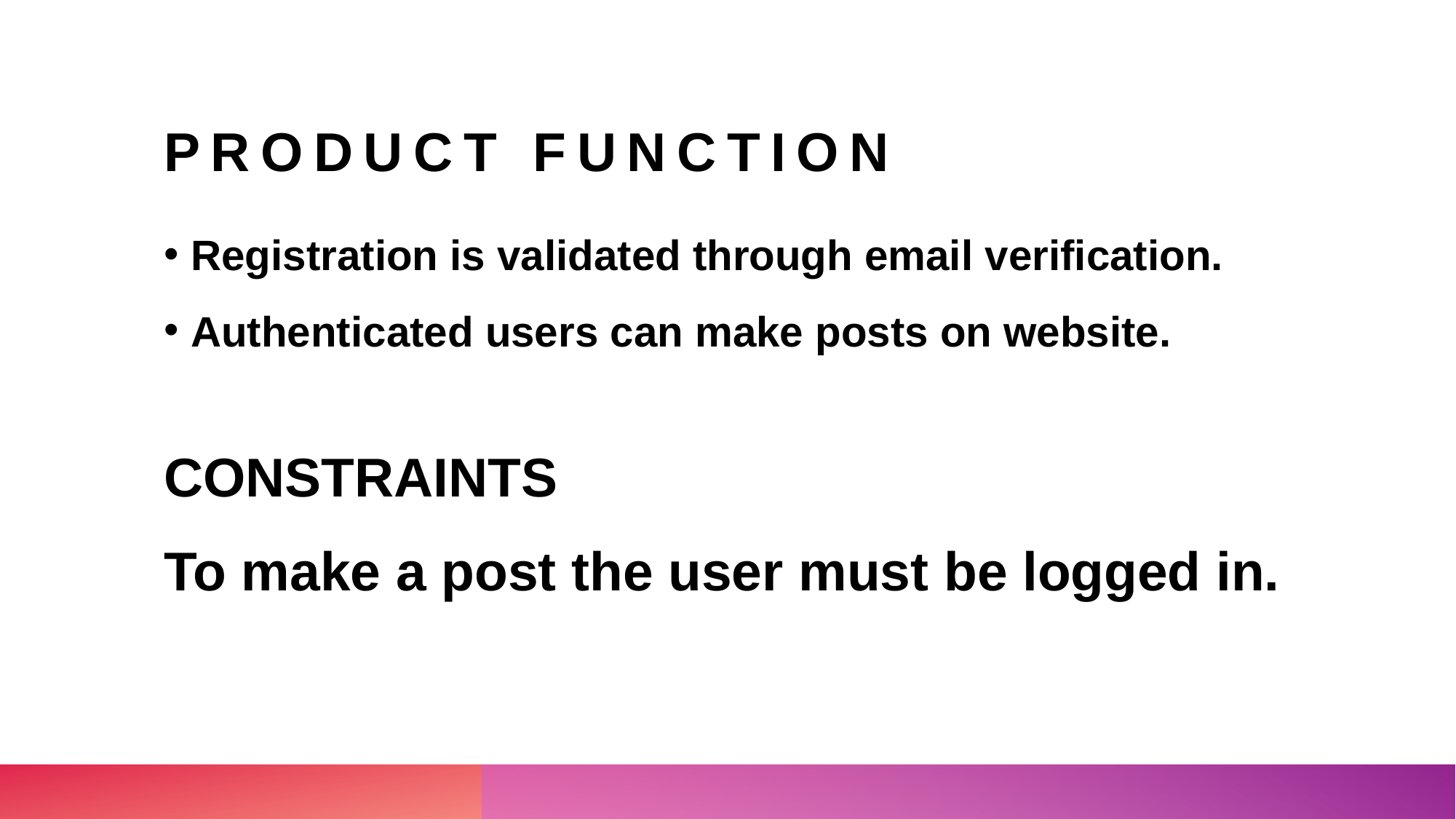

# Product Function
Registration is validated through email verification.
Authenticated users can make posts on website.

CONSTRAINTS
To make a post the user must be logged in.